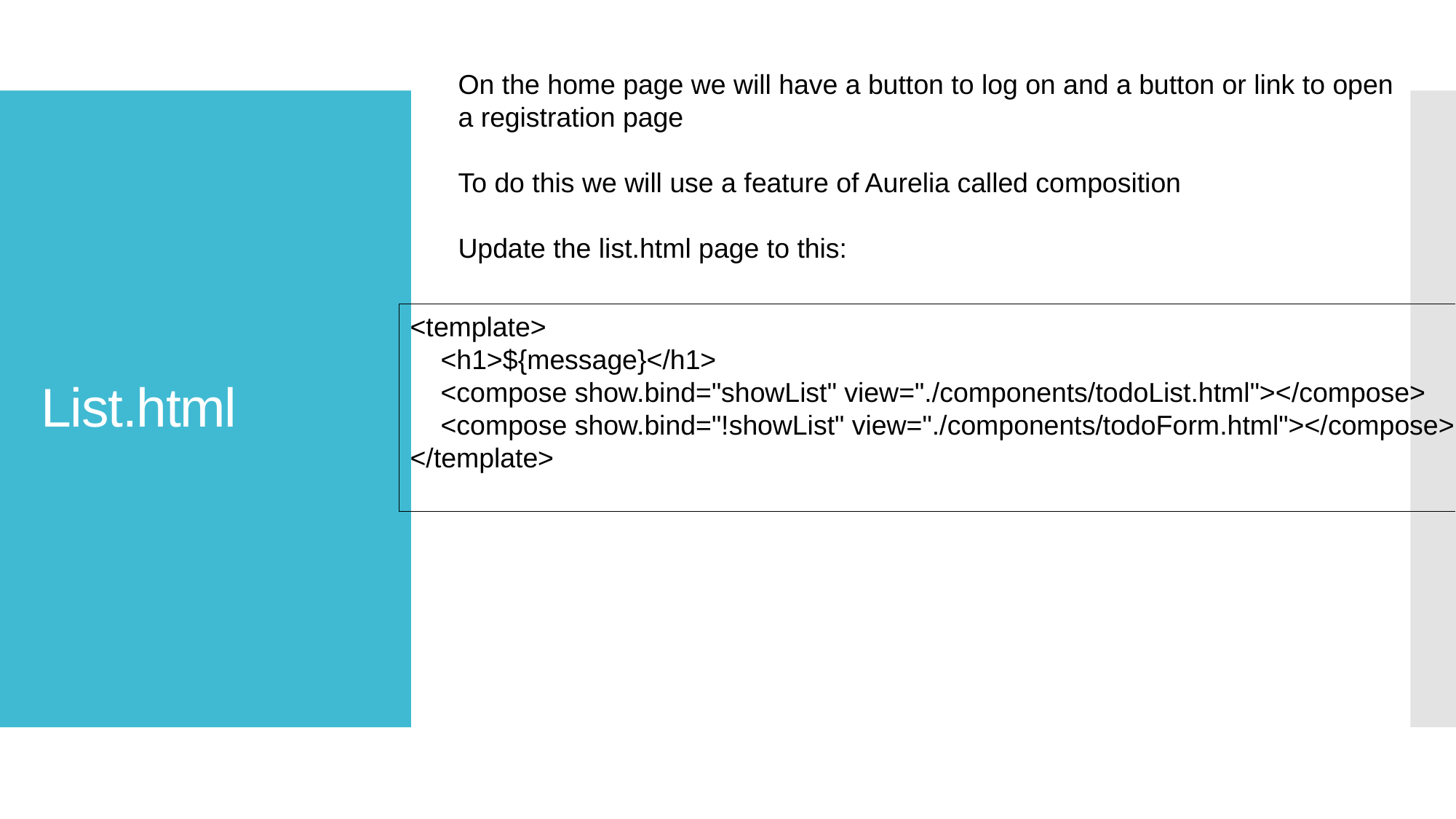

On the home page we will have a button to log on and a button or link to open
a registration page

To do this we will use a feature of Aurelia called composition

Update the list.html page to this:
# List.html
<template>
    <h1>${message}</h1>
    <compose show.bind="showList" view="./components/todoList.html"></compose>
    <compose show.bind="!showList" view="./components/todoForm.html"></compose>
</template>